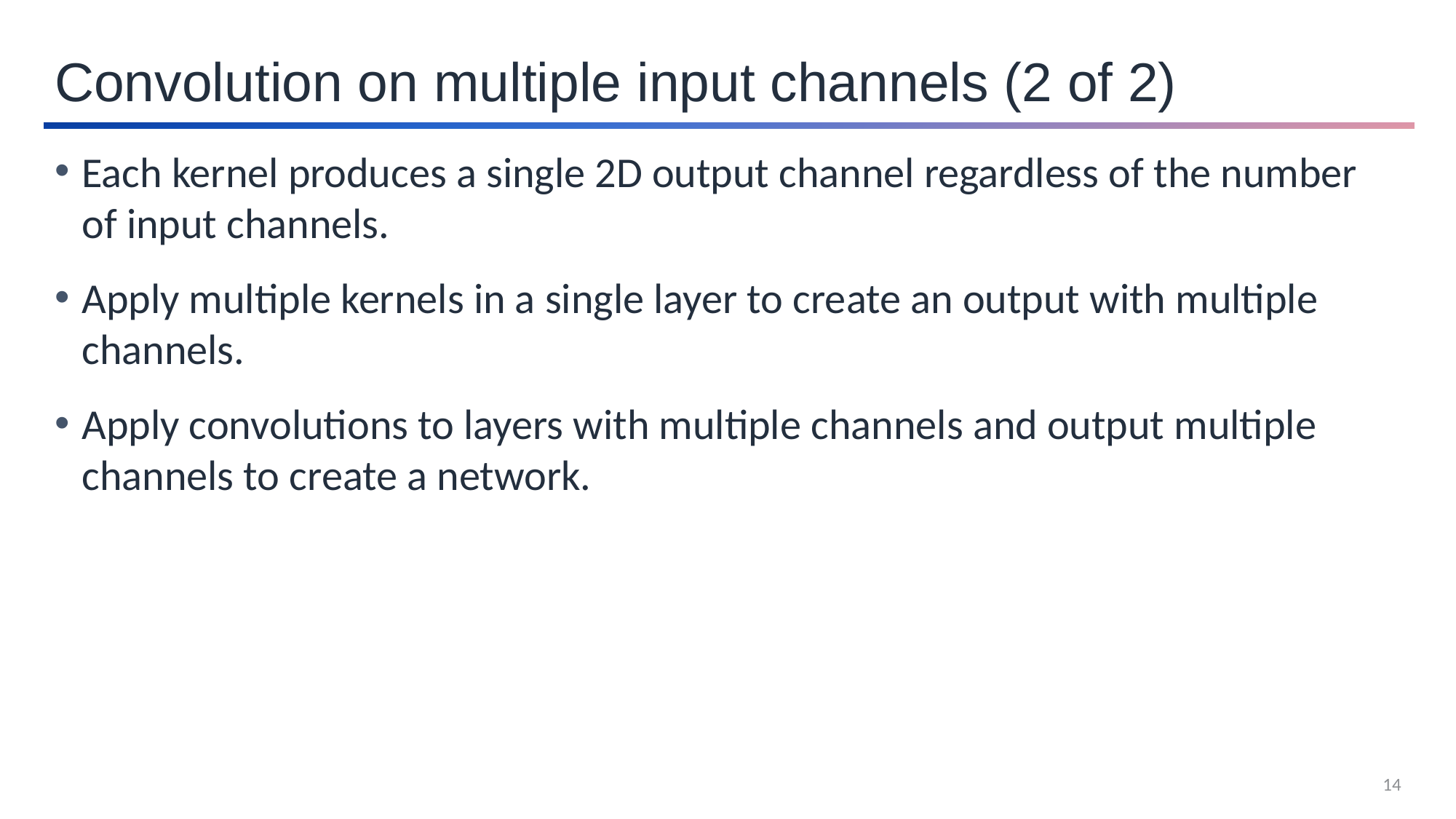

Convolution on multiple input channels (2 of 2)
Each kernel produces a single 2D output channel regardless of the number of input channels.
Apply multiple kernels in a single layer to create an output with multiple channels.
Apply convolutions to layers with multiple channels and output multiple channels to create a network.
14